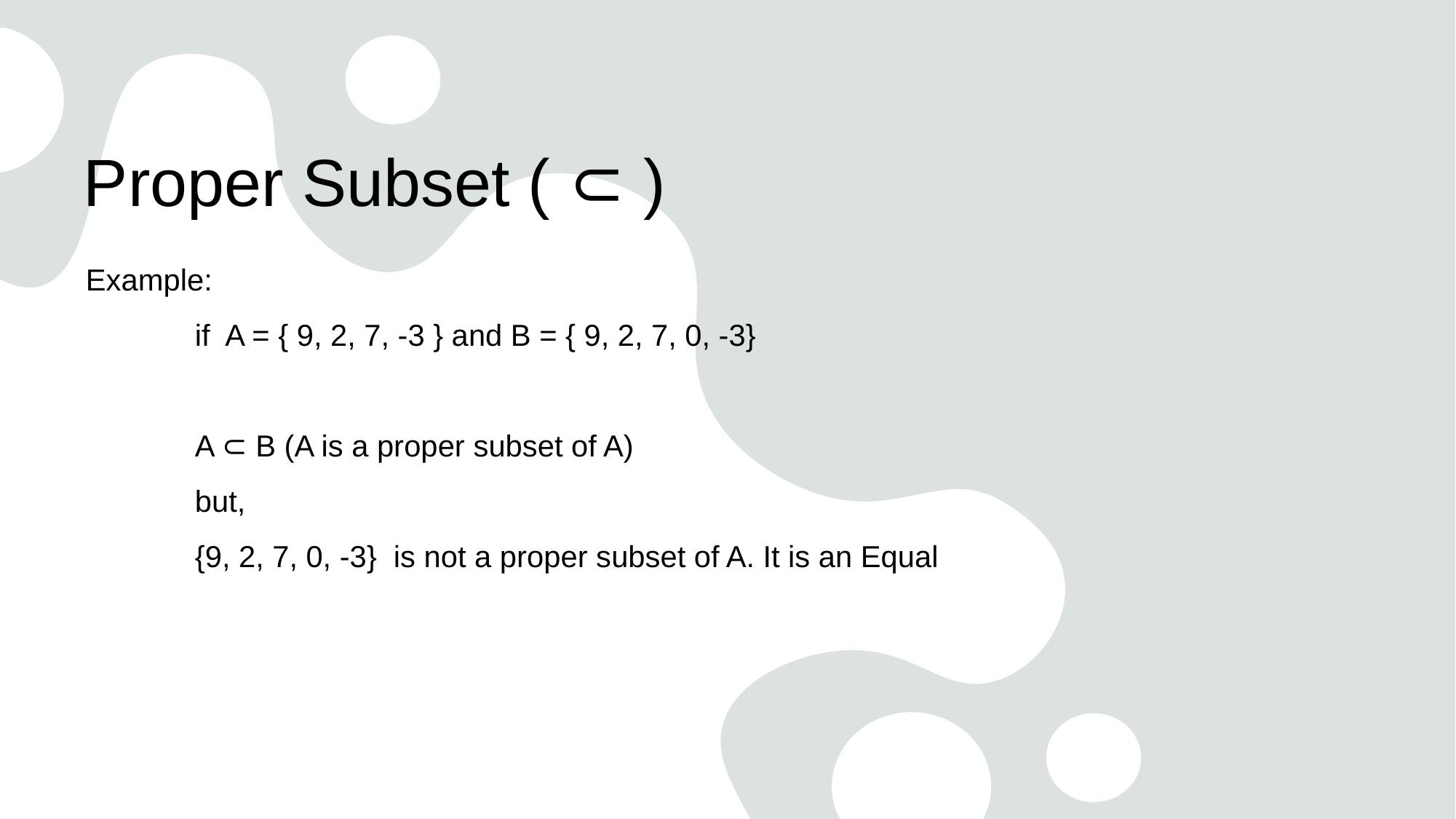

# Proper Subset ( ⊂ )
Example:
	if  A = { 9, 2, 7, -3 } and B = { 9, 2, 7, 0, -3}

	A ⊂ B (A is a proper subset of A)
	but,
	{9, 2, 7, 0, -3}  is not a proper subset of A. It is an Equal